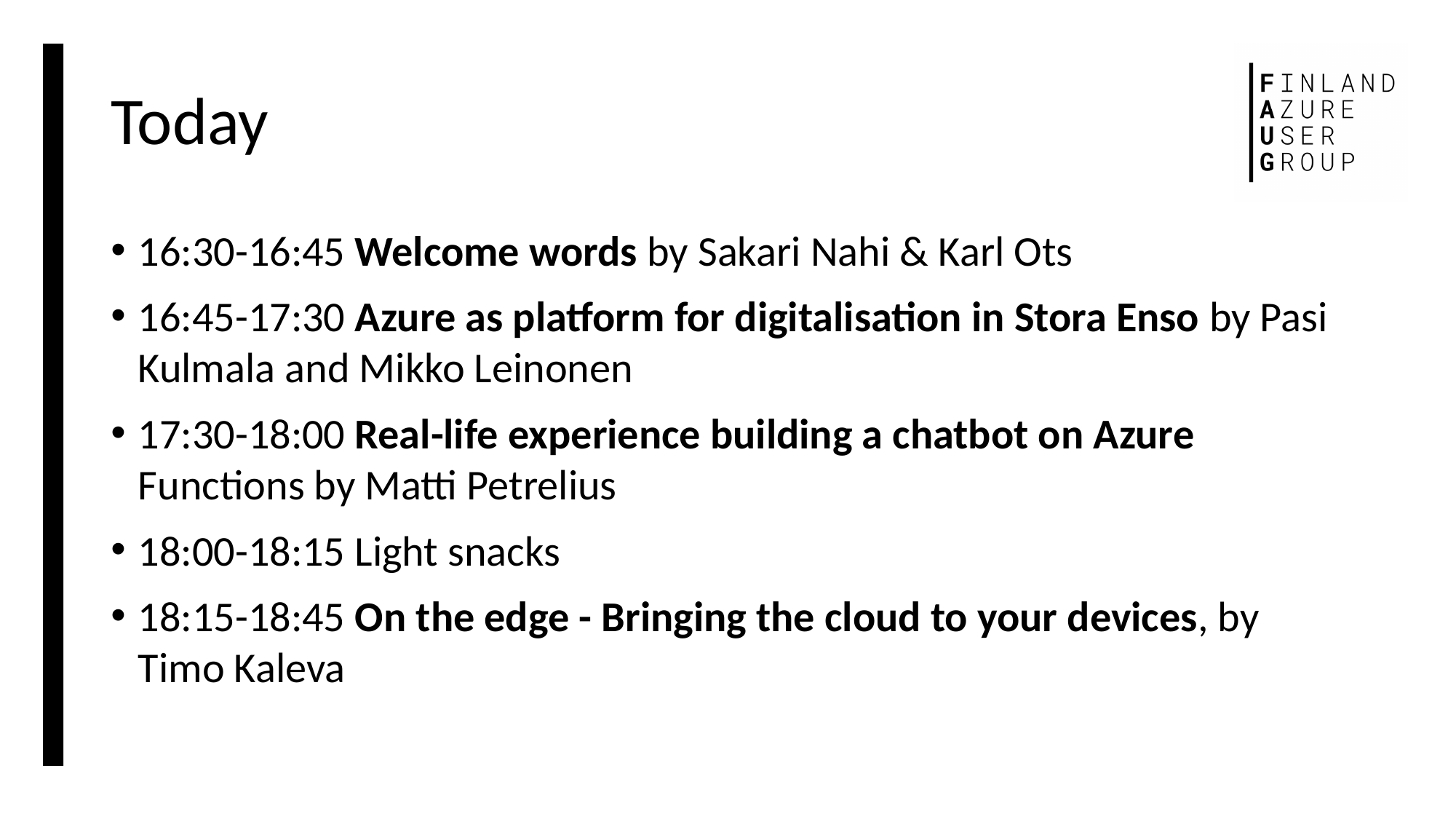

# Today
16:30-16:45 Welcome words by Sakari Nahi & Karl Ots
16:45-17:30 Azure as platform for digitalisation in Stora Enso by Pasi Kulmala and Mikko Leinonen
17:30-18:00 Real-life experience building a chatbot on Azure Functions by Matti Petrelius
18:00-18:15 Light snacks
18:15-18:45 On the edge - Bringing the cloud to your devices, by Timo Kaleva